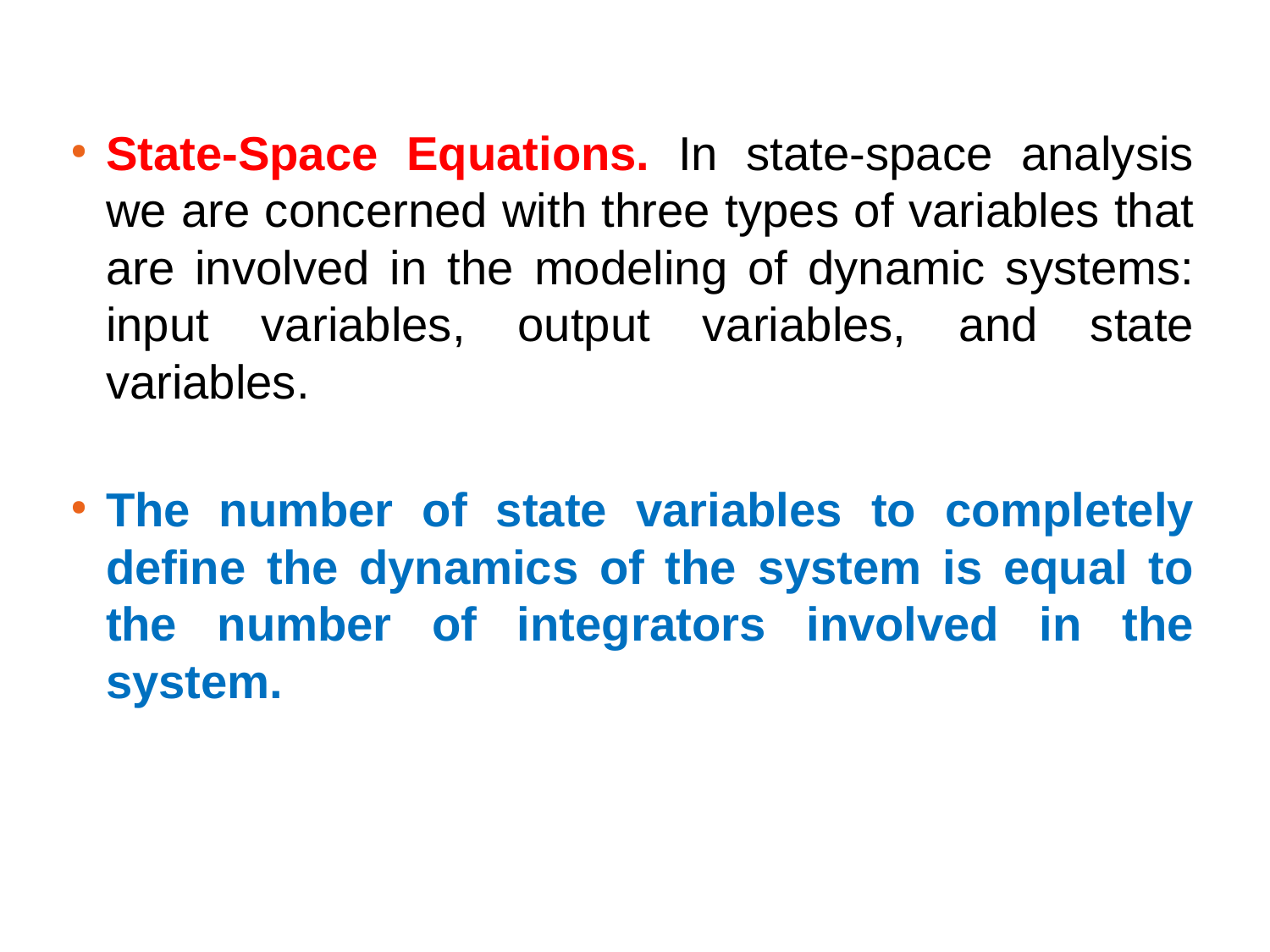

State-Space Equations. In state-space analysis we are concerned with three types of variables that are involved in the modeling of dynamic systems: input variables, output variables, and state variables.

The number of state variables to completely define the dynamics of the system is equal to the number of integrators involved in the system.